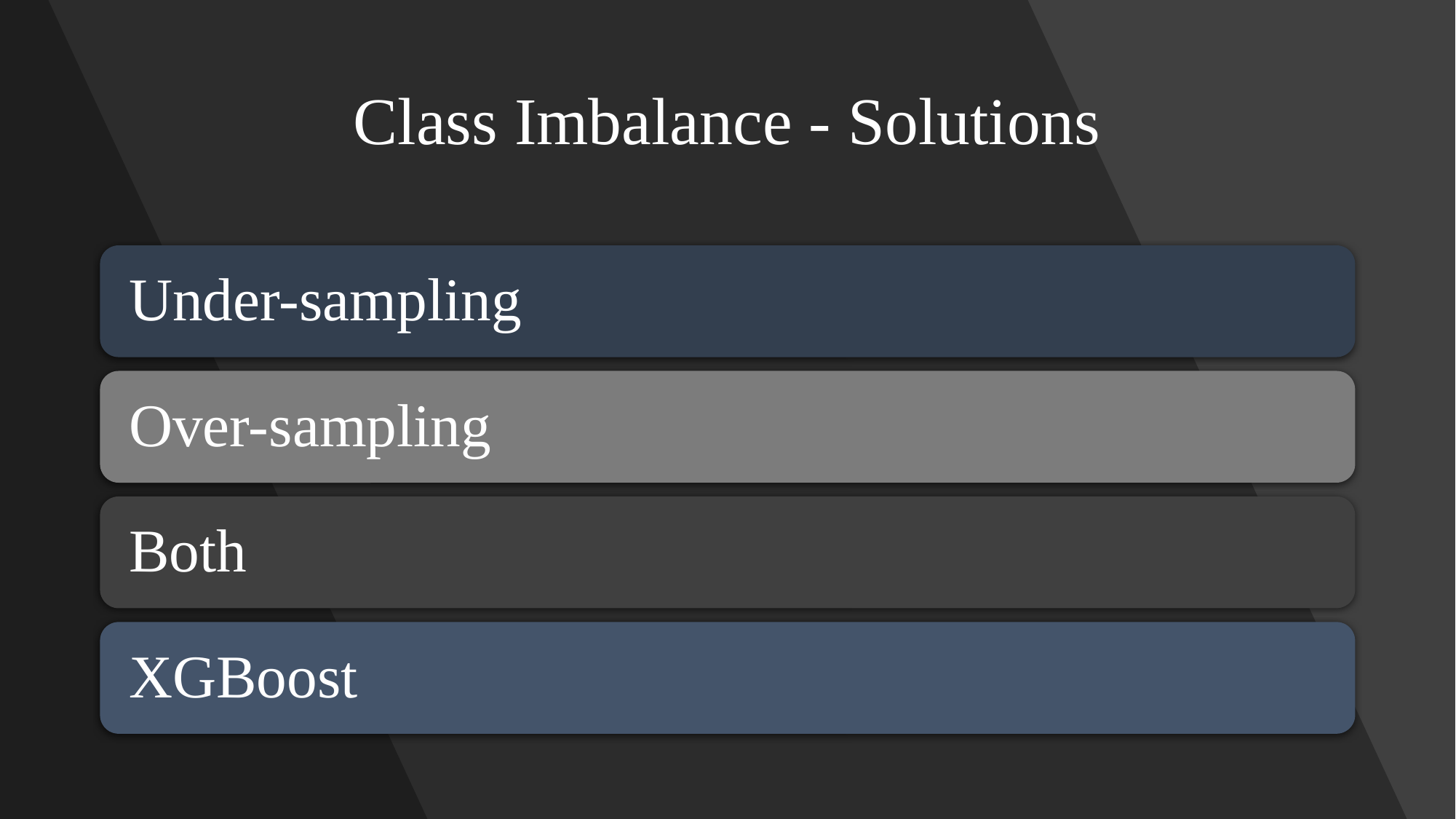

# Class Imbalance - Solutions
Under-sampling
Over-sampling
Both
XGBoost